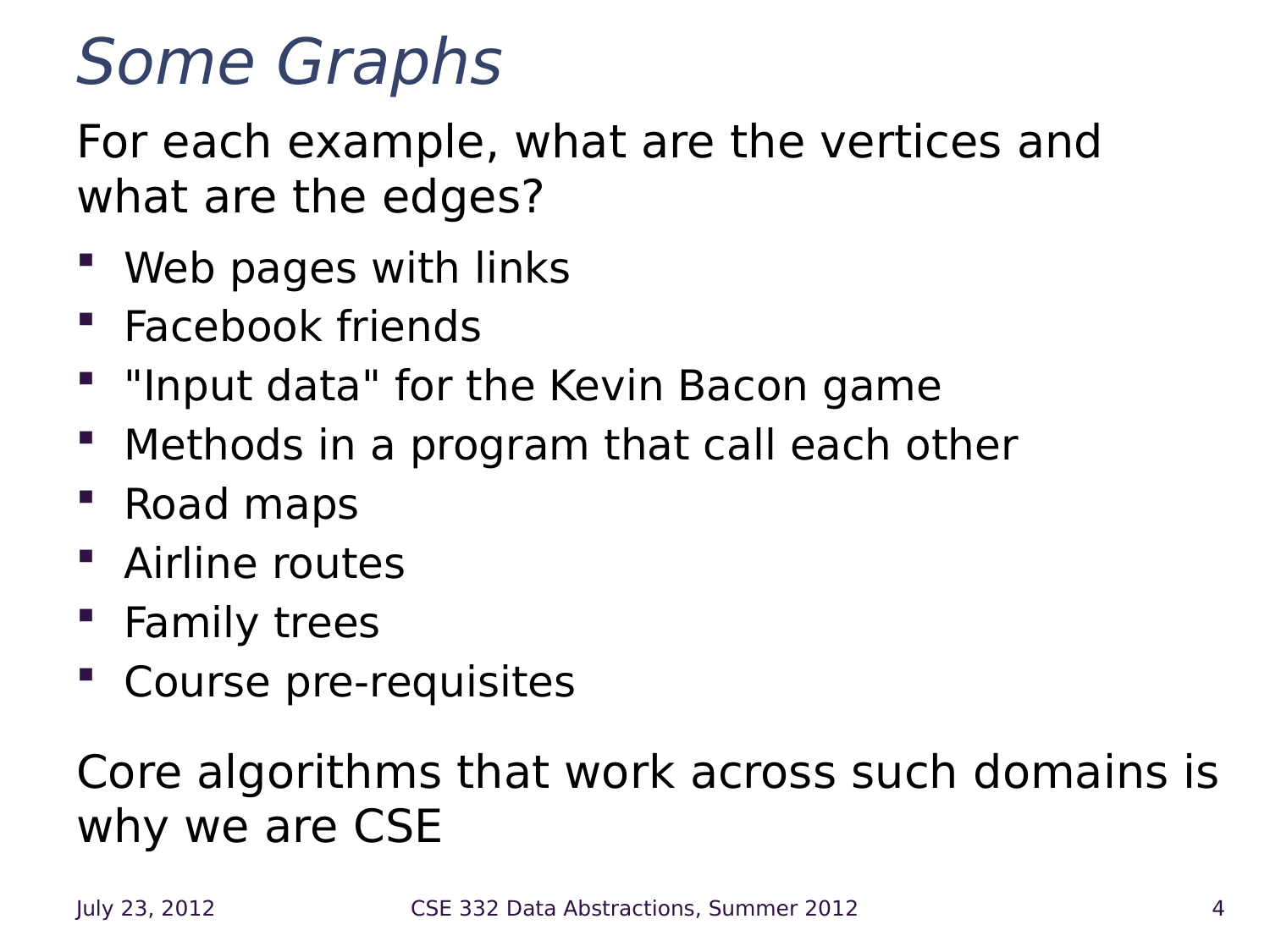

# Some Graphs
For each example, what are the vertices and what are the edges?

Web pages with links
Facebook friends
"Input data" for the Kevin Bacon game
Methods in a program that call each other
Road maps
Airline routes
Family trees
Course pre-requisites

Core algorithms that work across such domains is why we are CSE
July 23, 2012
CSE 332 Data Abstractions, Summer 2012
4